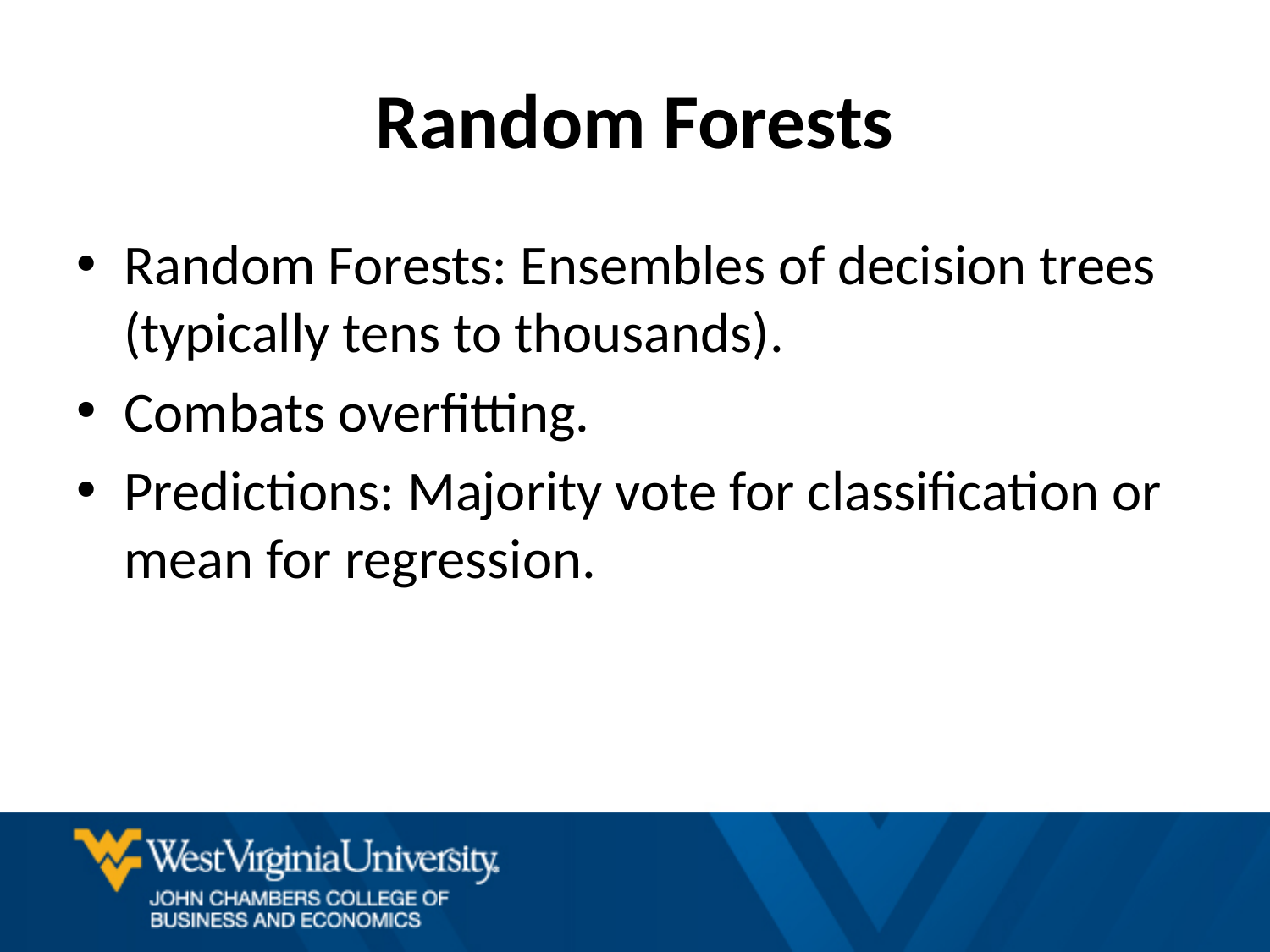

# Random Forests
Random Forests: Ensembles of decision trees (typically tens to thousands).
Combats overfitting.
Predictions: Majority vote for classification or mean for regression.